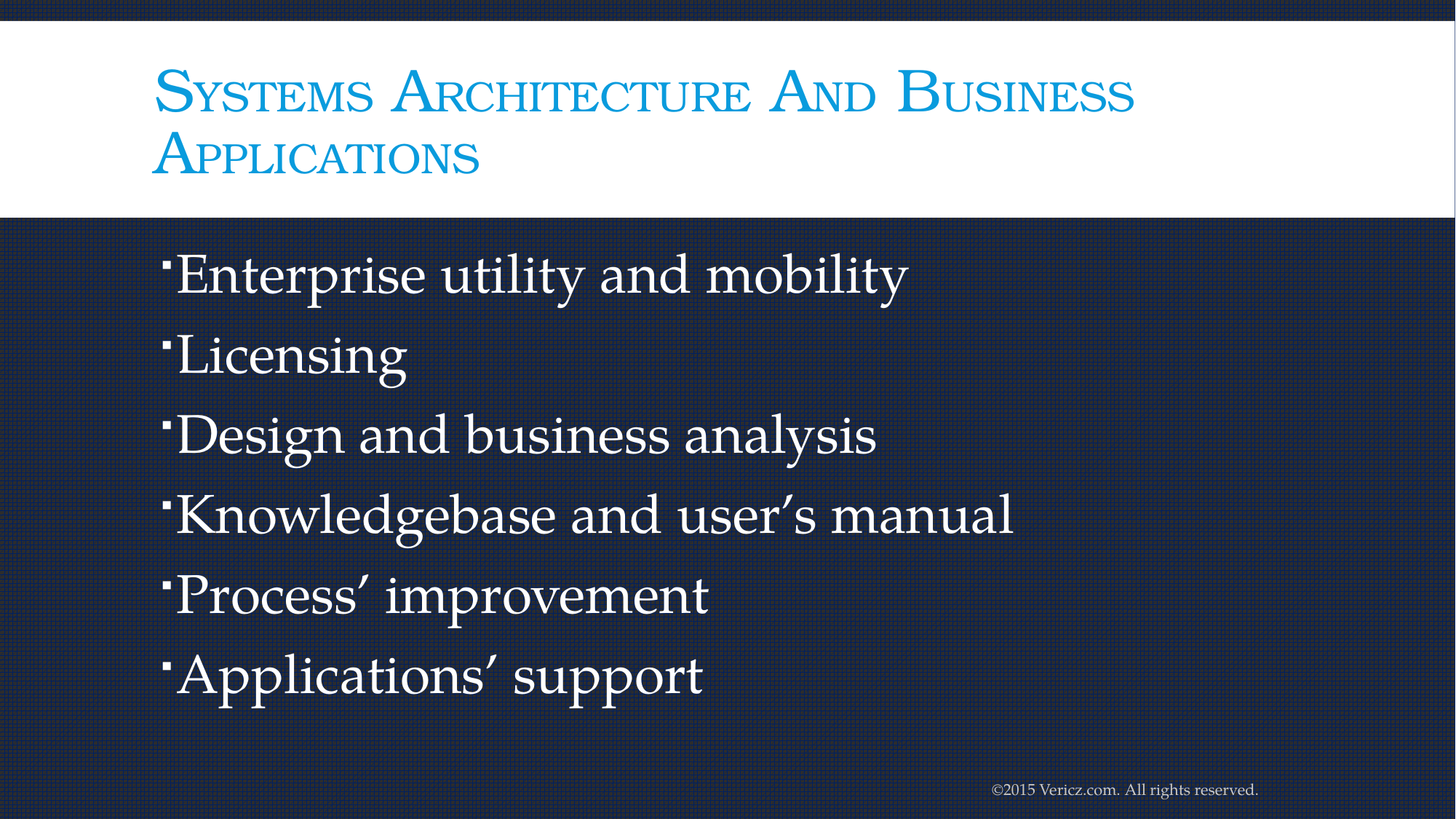

# Systems architecture and business applications
Enterprise utility and mobility
Licensing
Design and business analysis
Knowledgebase and user’s manual
Process’ improvement
Applications’ support
©2015 Vericz.com. All rights reserved.